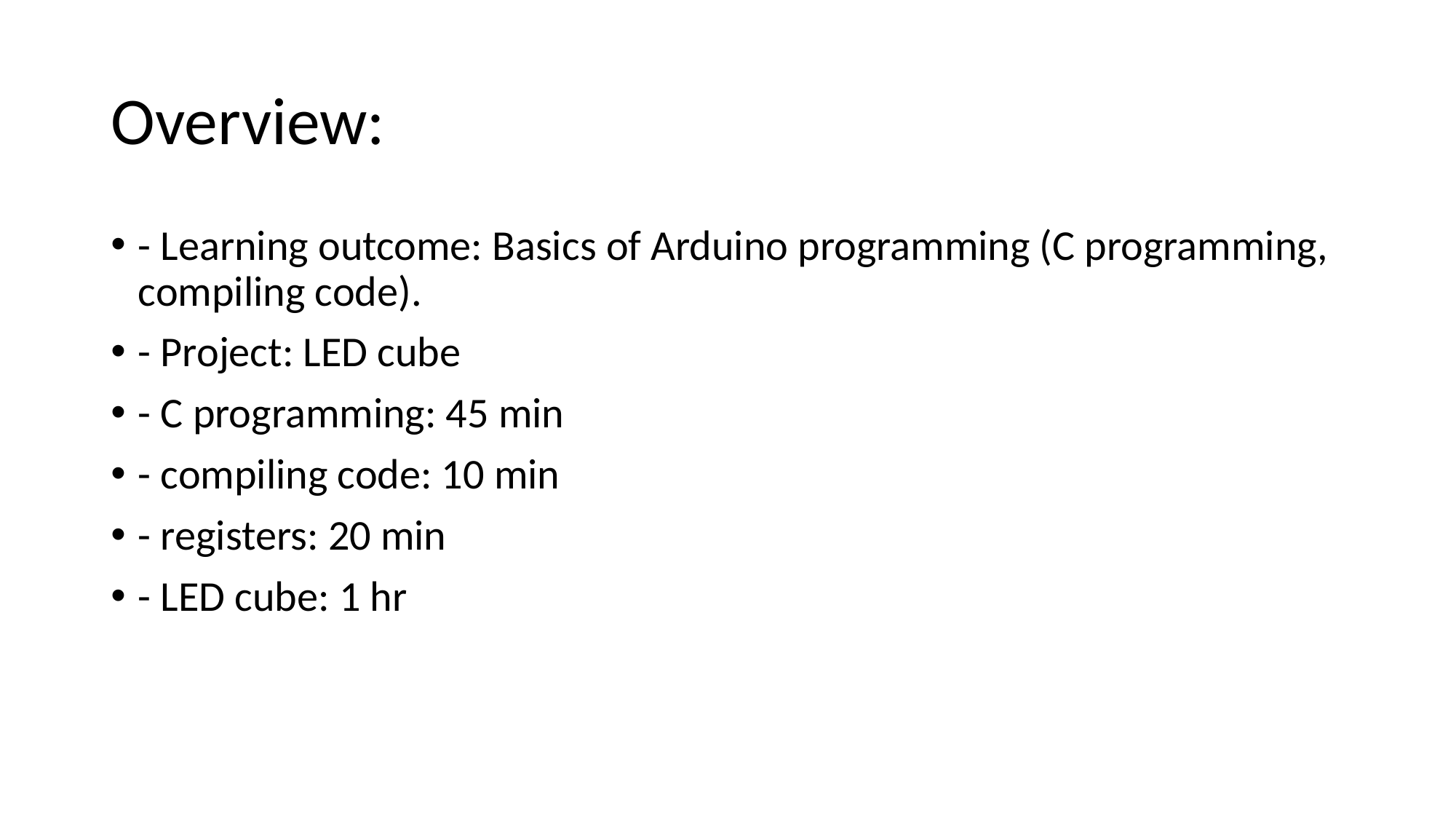

# Overview:
- Learning outcome: Basics of Arduino programming (C programming, compiling code).
- Project: LED cube
- C programming: 45 min
- compiling code: 10 min
- registers: 20 min
- LED cube: 1 hr